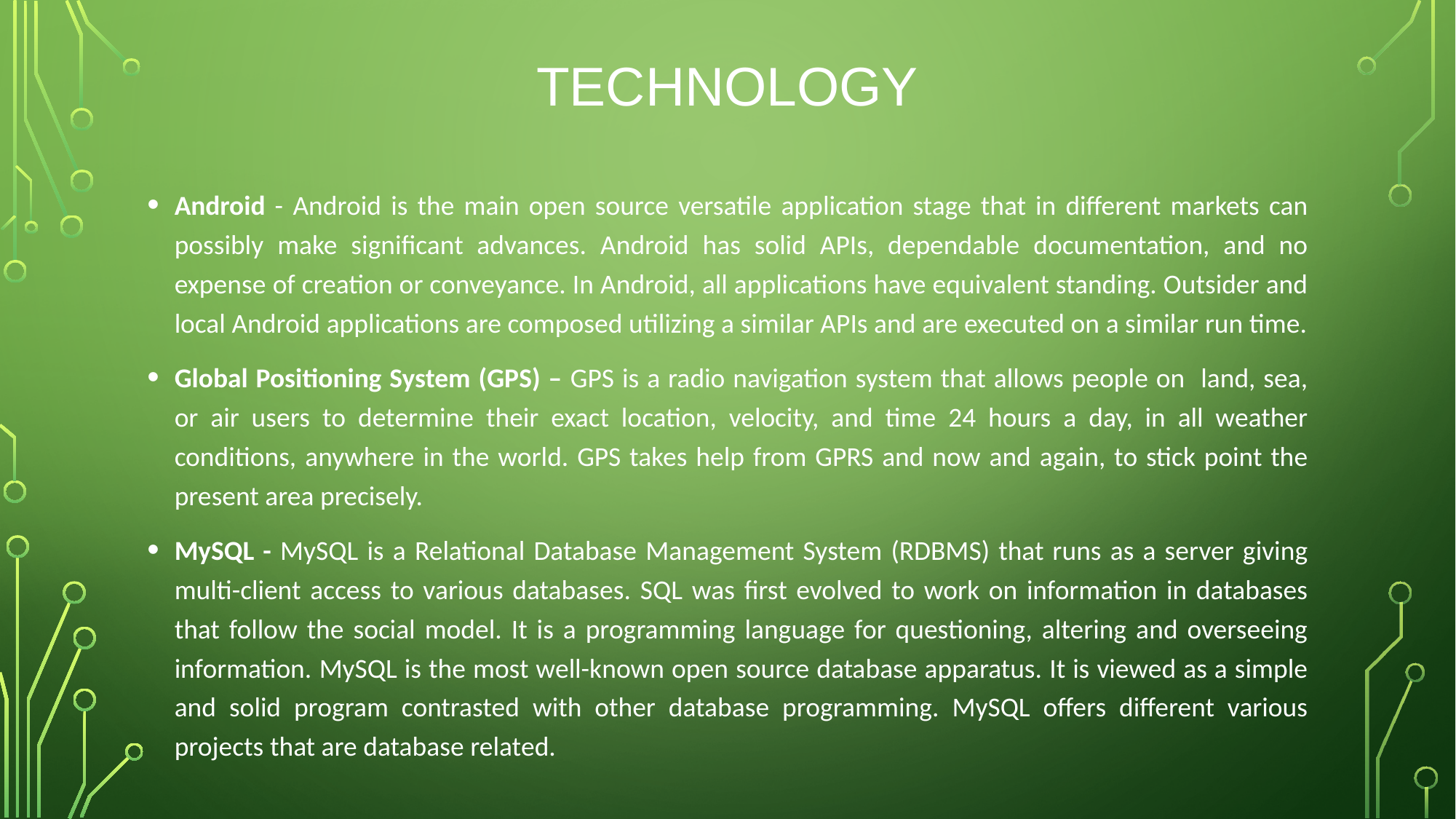

# TECHNOLOGY
Android - Android is the main open source versatile application stage that in different markets can possibly make significant advances. Android has solid APIs, dependable documentation, and no expense of creation or conveyance. In Android, all applications have equivalent standing. Outsider and local Android applications are composed utilizing a similar APIs and are executed on a similar run time.
Global Positioning System (GPS) – GPS is a radio navigation system that allows people on  land, sea, or air users to determine their exact location, velocity, and time 24 hours a day, in all weather conditions, anywhere in the world. GPS takes help from GPRS and now and again, to stick point the present area precisely.
MySQL - MySQL is a Relational Database Management System (RDBMS) that runs as a server giving multi-client access to various databases. SQL was first evolved to work on information in databases that follow the social model. It is a programming language for questioning, altering and overseeing information. MySQL is the most well-known open source database apparatus. It is viewed as a simple and solid program contrasted with other database programming. MySQL offers different various projects that are database related.